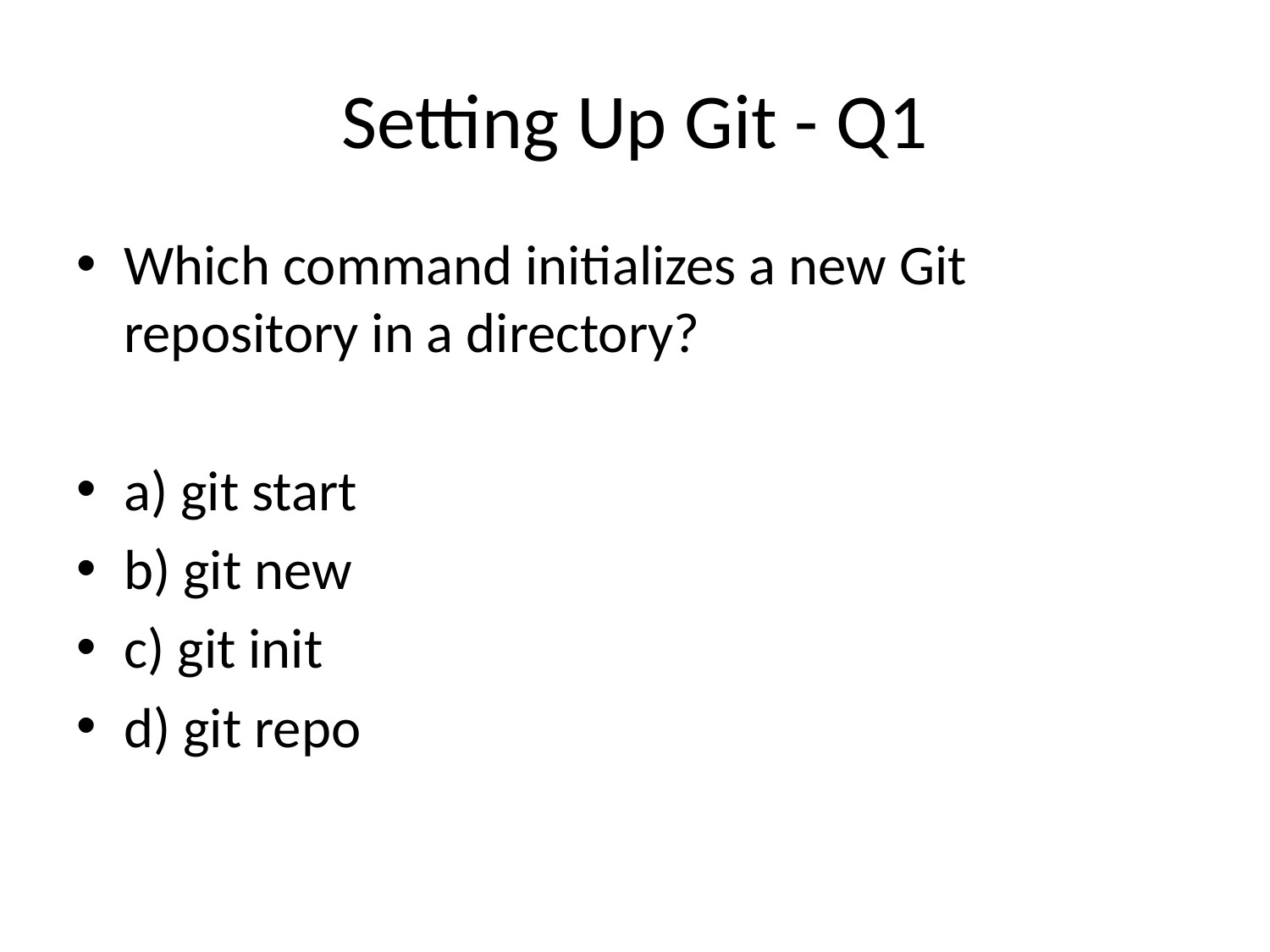

# Setting Up Git - Q1
Which command initializes a new Git repository in a directory?

a) git start
b) git new
c) git init
d) git repo